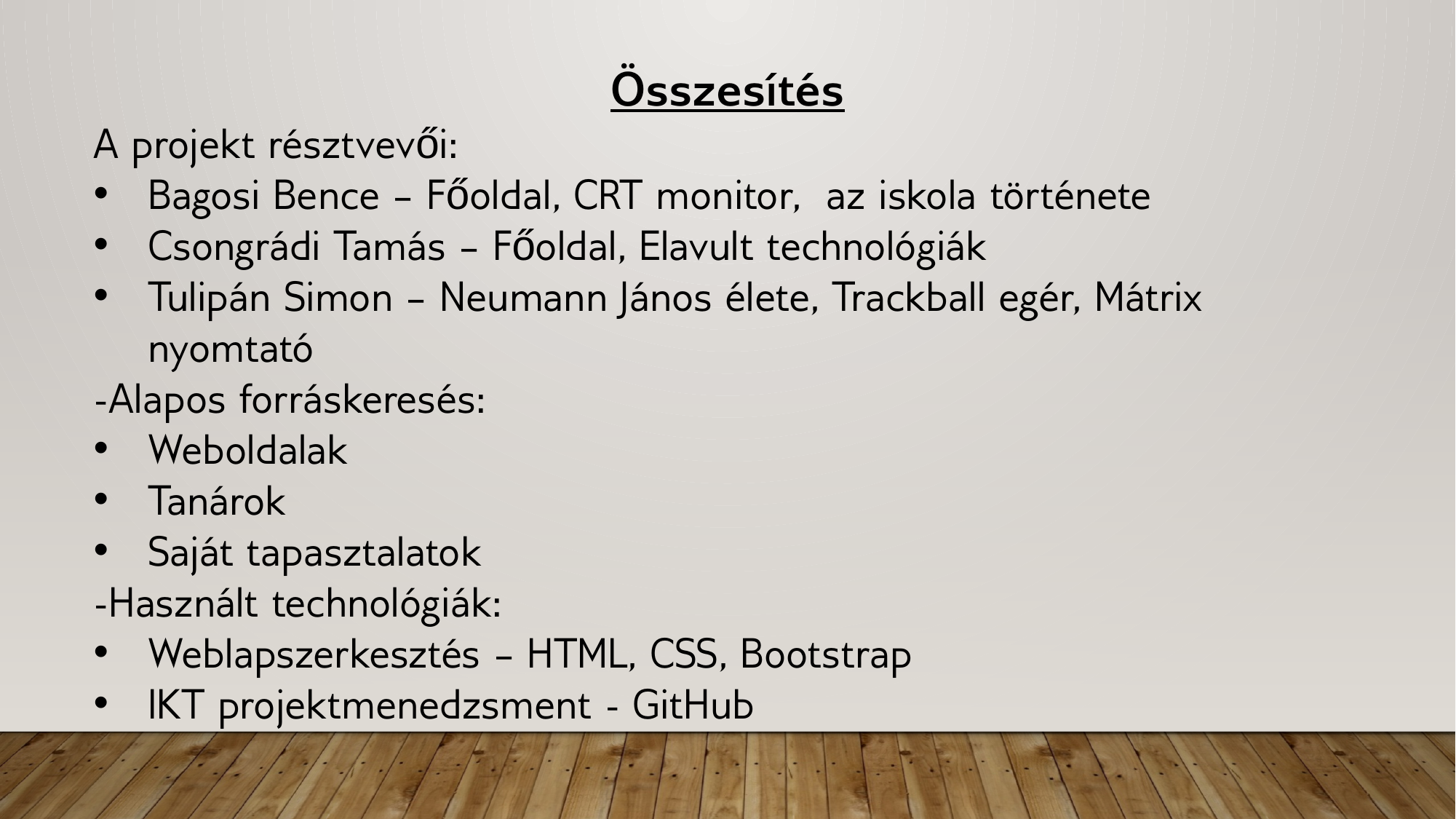

Összesítés
A projekt résztvevői:
Bagosi Bence – Főoldal, CRT monitor,  az iskola története
Csongrádi Tamás – Főoldal, Elavult technológiák
Tulipán Simon – Neumann János élete, Trackball egér, Mátrix nyomtató
-Alapos forráskeresés:
Weboldalak
Tanárok
Saját tapasztalatok
-Használt technológiák:
Weblapszerkesztés – HTML, CSS, Bootstrap
IKT projektmenedzsment - GitHub